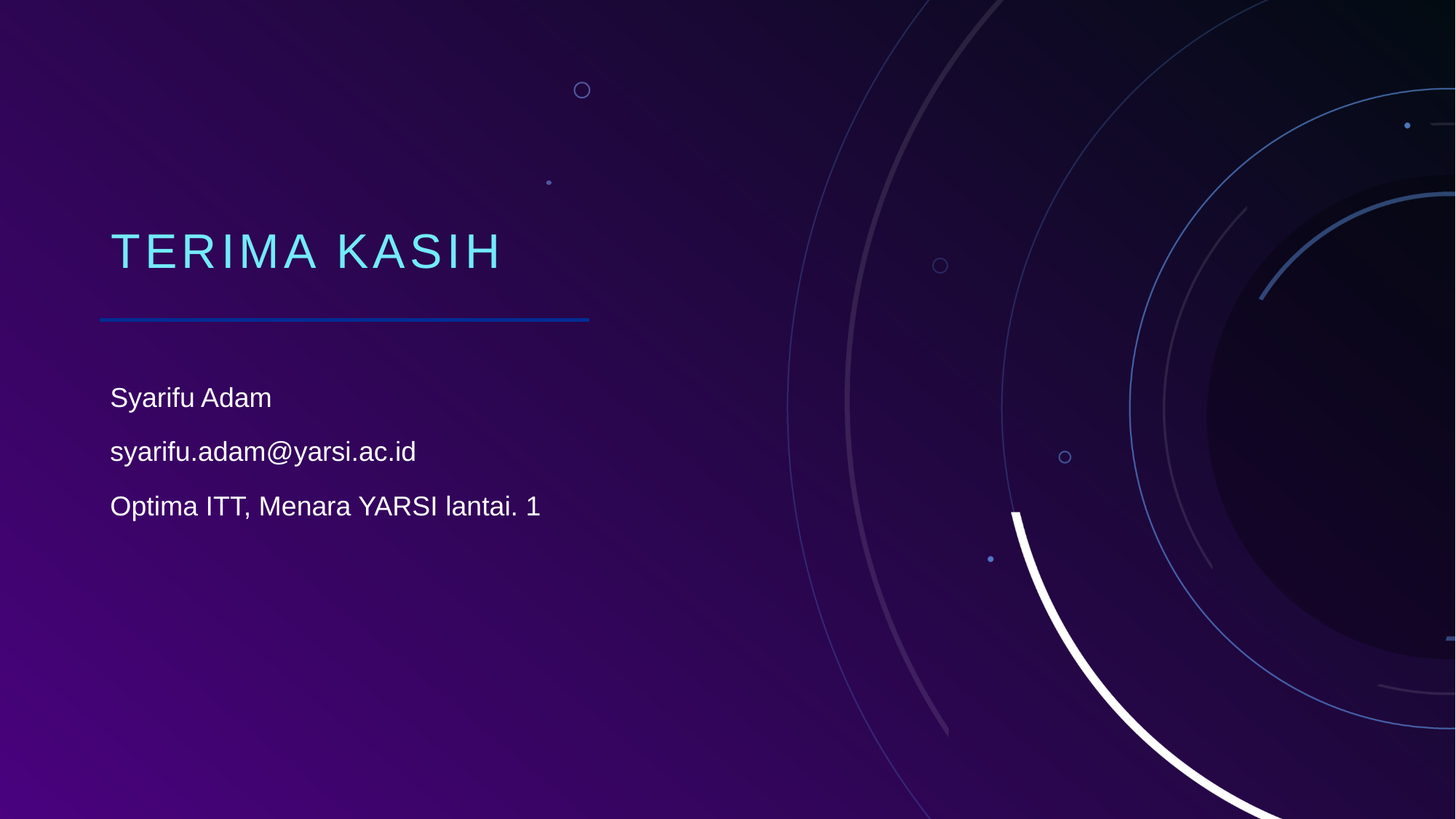

# Terima kasih
Syarifu Adam
syarifu.adam@yarsi.ac.id
Optima ITT, Menara YARSI lantai. 1